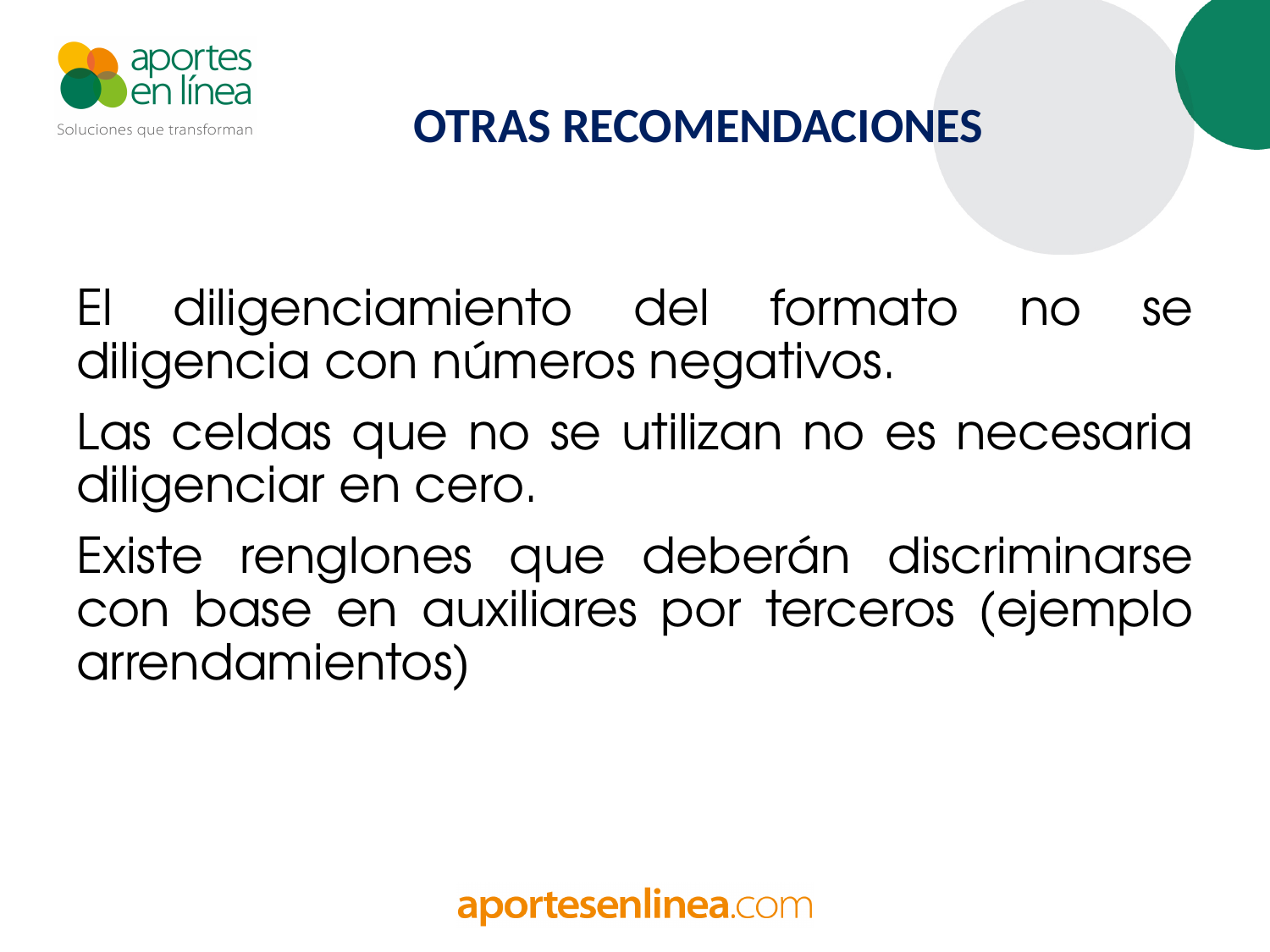

# OTRAS RECOMENDACIONES
El diligenciamiento del formato no se diligencia con números negativos.
Las celdas que no se utilizan no es necesaria diligenciar en cero.
Existe renglones que deberán discriminarse con base en auxiliares por terceros (ejemplo arrendamientos)